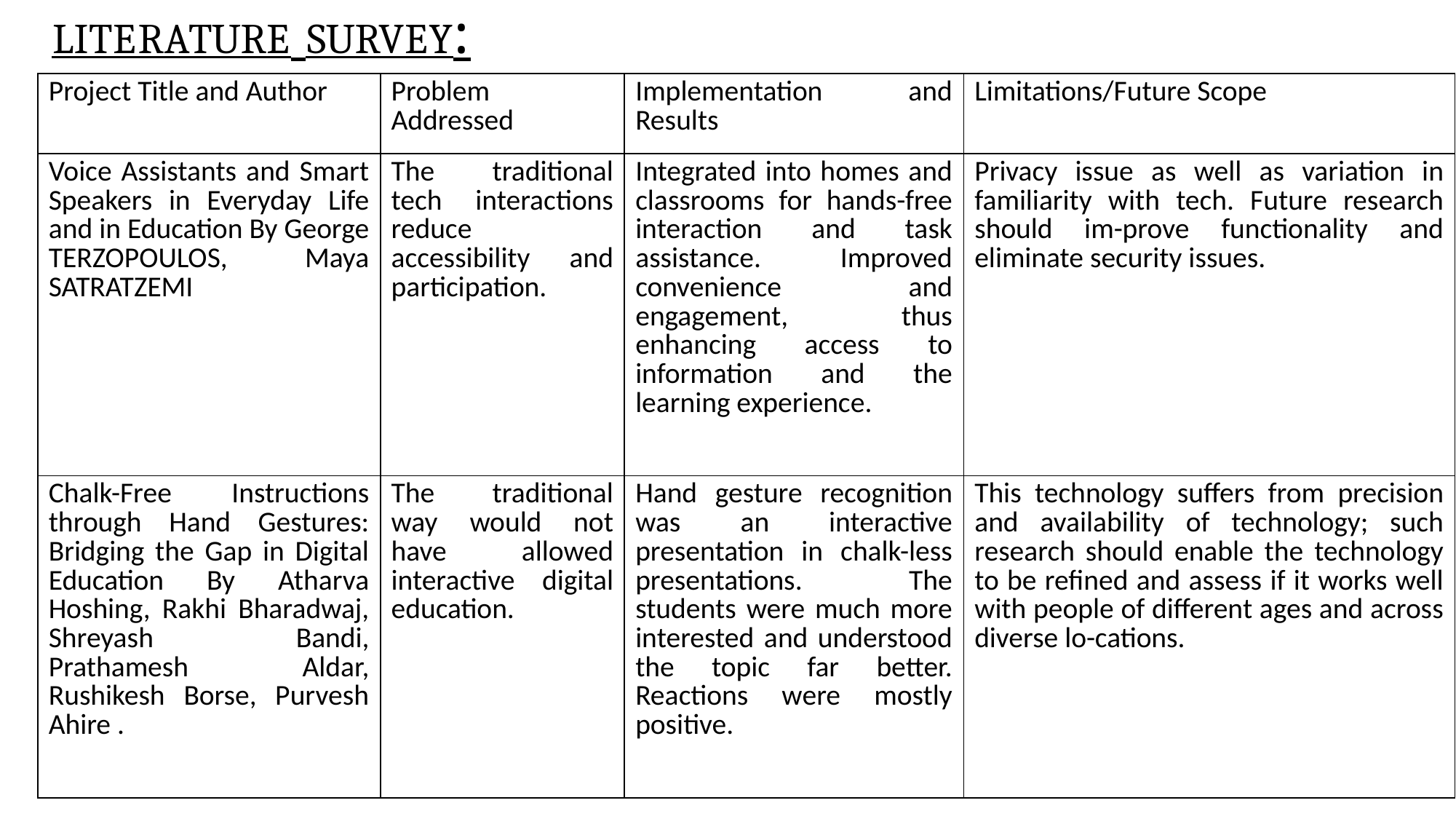

LITERATURE SURVEY:
| Project Title and Author | Problem Addressed | Implementation and Results | Limitations/Future Scope |
| --- | --- | --- | --- |
| Voice Assistants and Smart Speakers in Everyday Life and in Education By George TERZOPOULOS, Maya SATRATZEMI | The traditional tech interactions reduce accessibility and participation. | Integrated into homes and classrooms for hands-free interaction and task assistance. Improved convenience and engagement, thus enhancing access to information and the learning experience. | Privacy issue as well as variation in familiarity with tech. Future research should im-prove functionality and eliminate security issues. |
| Chalk-Free Instructions through Hand Gestures: Bridging the Gap in Digital Education By Atharva Hoshing, Rakhi Bharadwaj, Shreyash Bandi, Prathamesh Aldar, Rushikesh Borse, Purvesh Ahire . | The traditional way would not have allowed interactive digital education. | Hand gesture recognition was an interactive presentation in chalk-less presentations. The students were much more interested and understood the topic far better. Reactions were mostly positive. | This technology suffers from precision and availability of technology; such research should enable the technology to be refined and assess if it works well with people of different ages and across diverse lo-cations. |